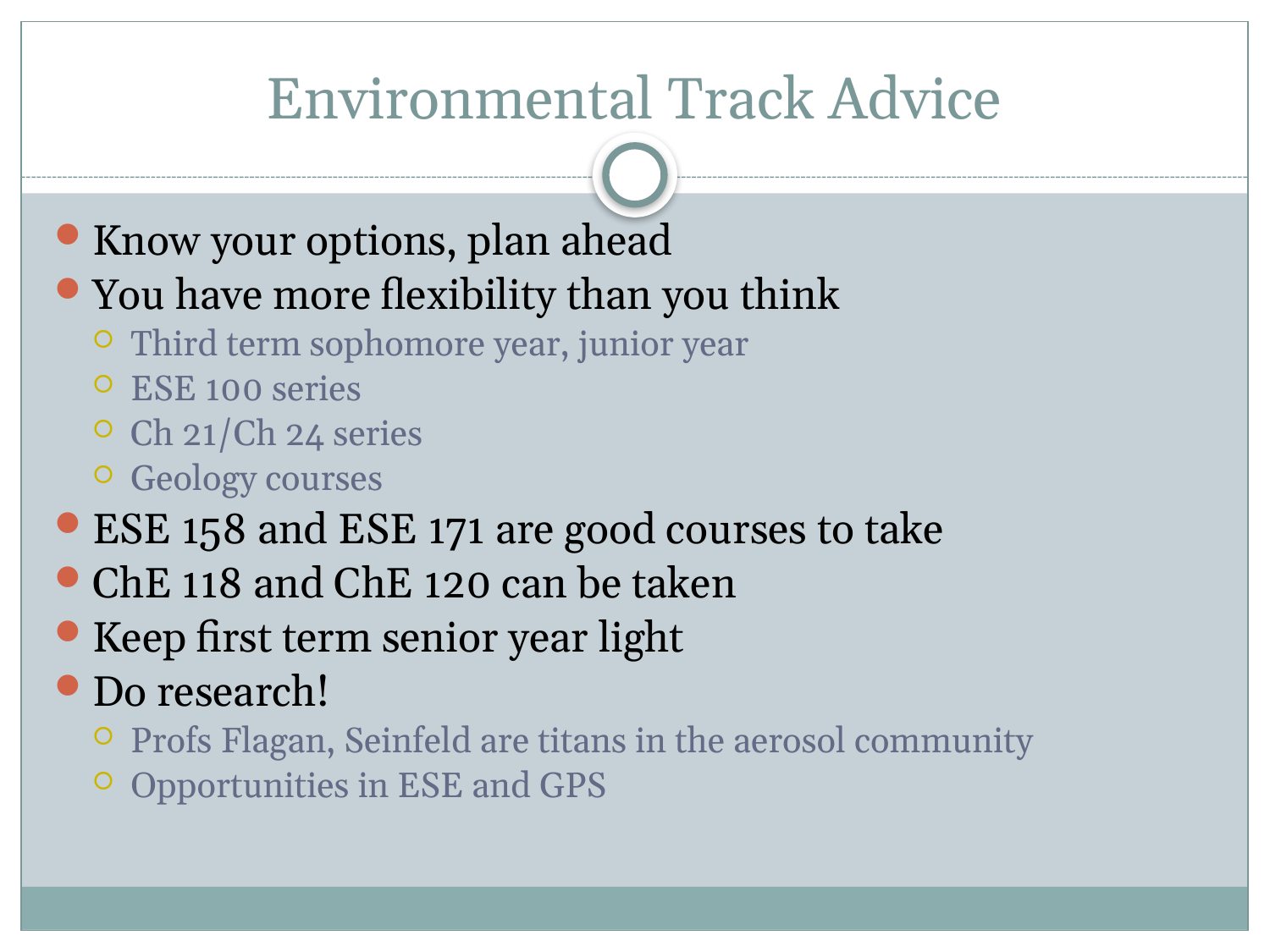

# Environmental Track Advice
Know your options, plan ahead
You have more flexibility than you think
Third term sophomore year, junior year
ESE 100 series
Ch 21/Ch 24 series
Geology courses
ESE 158 and ESE 171 are good courses to take
ChE 118 and ChE 120 can be taken
Keep first term senior year light
Do research!
Profs Flagan, Seinfeld are titans in the aerosol community
Opportunities in ESE and GPS